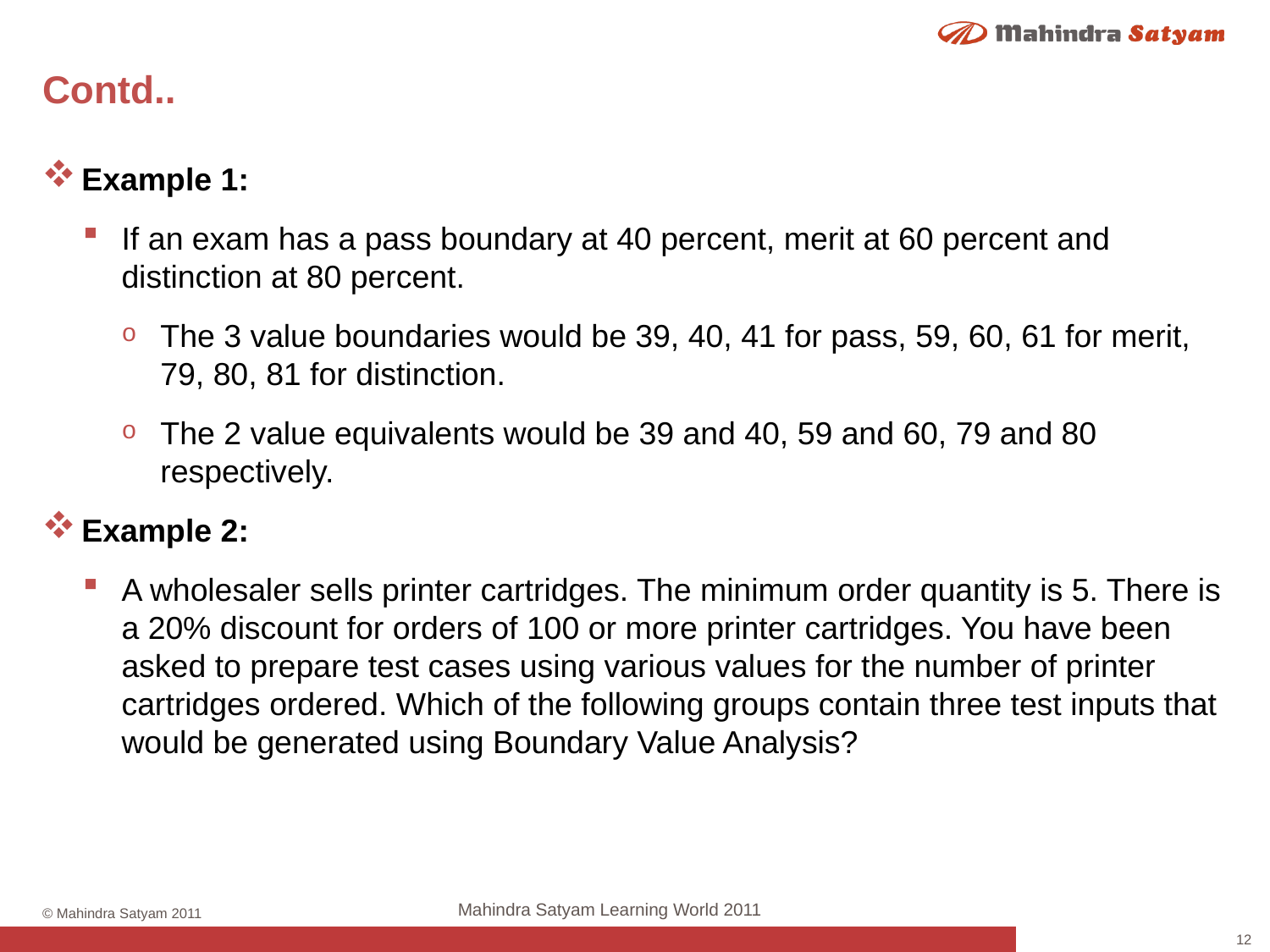

# Contd..
Example 1:
If an exam has a pass boundary at 40 percent, merit at 60 percent and distinction at 80 percent.
The 3 value boundaries would be 39, 40, 41 for pass, 59, 60, 61 for merit, 79, 80, 81 for distinction.
The 2 value equivalents would be 39 and 40, 59 and 60, 79 and 80 respectively.
Example 2:
A wholesaler sells printer cartridges. The minimum order quantity is 5. There is a 20% discount for orders of 100 or more printer cartridges. You have been asked to prepare test cases using various values for the number of printer cartridges ordered. Which of the following groups contain three test inputs that would be generated using Boundary Value Analysis?